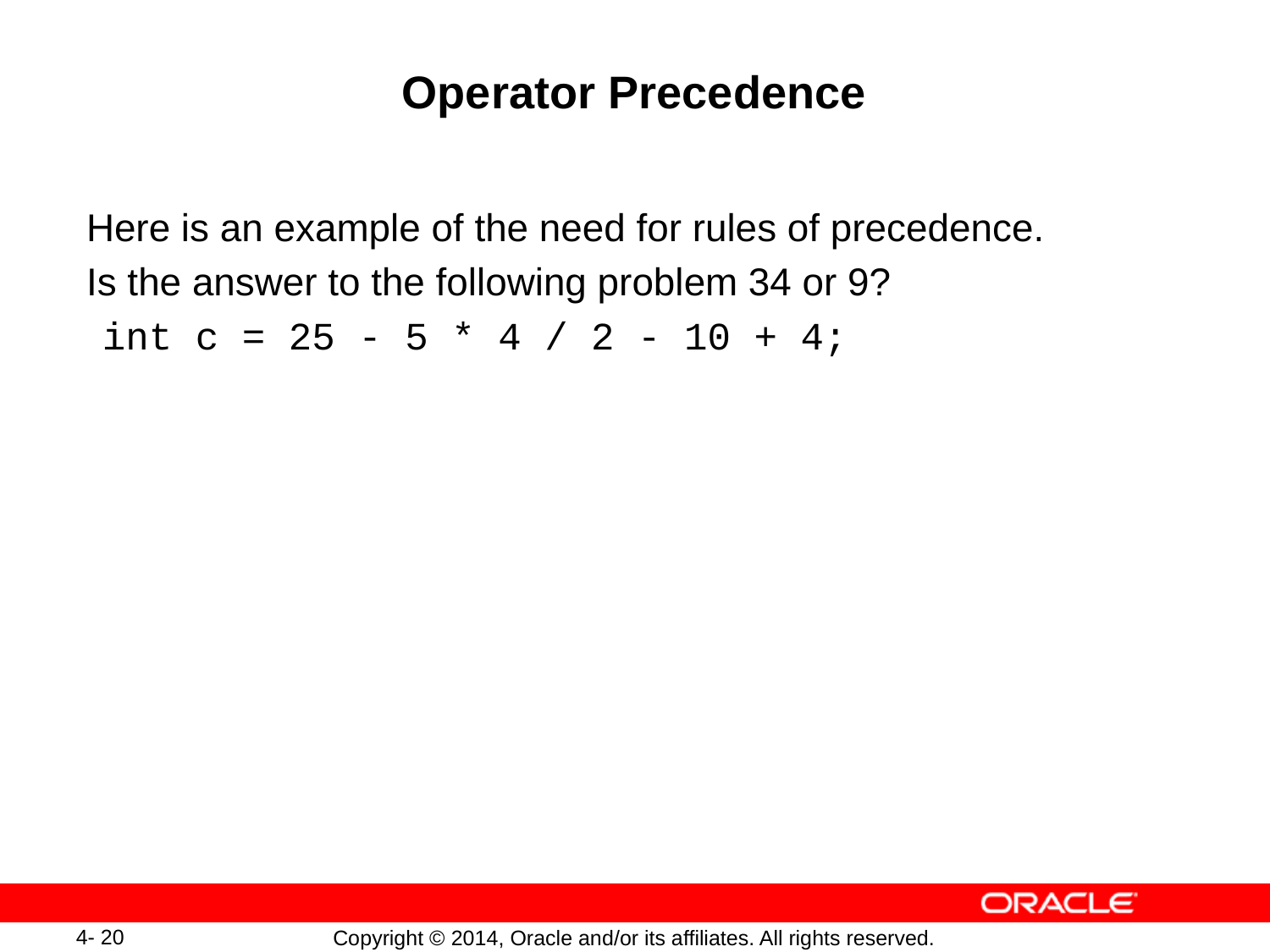

# Operator Precedence
Here is an example of the need for rules of precedence.
Is the answer to the following problem 34 or 9?
int c = 25 - 5 * 4 / 2 - 10 + 4;